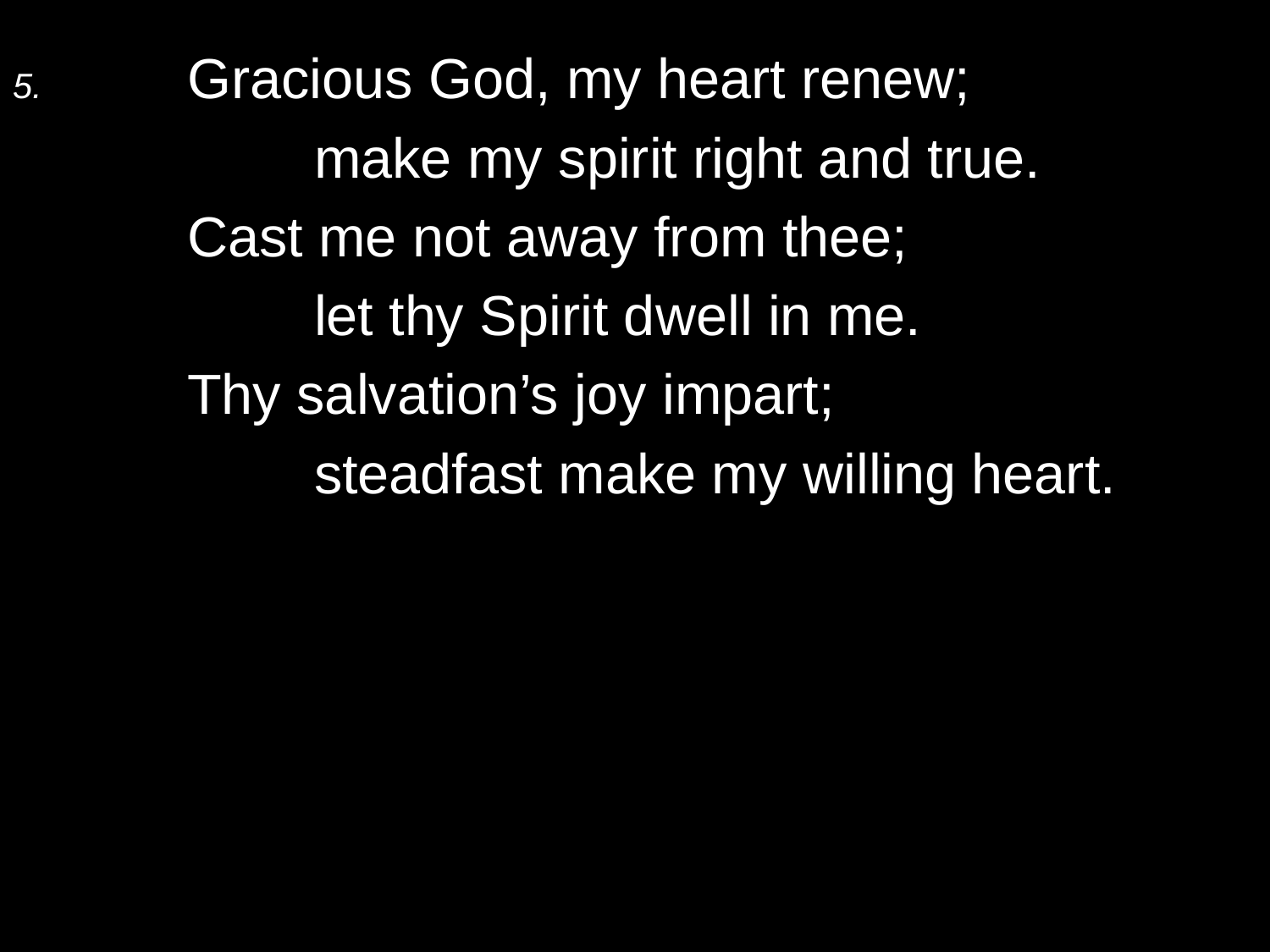

5.	Gracious God, my heart renew;
		make my spirit right and true.
	Cast me not away from thee;
		let thy Spirit dwell in me.
	Thy salvation’s joy impart;
		steadfast make my willing heart.